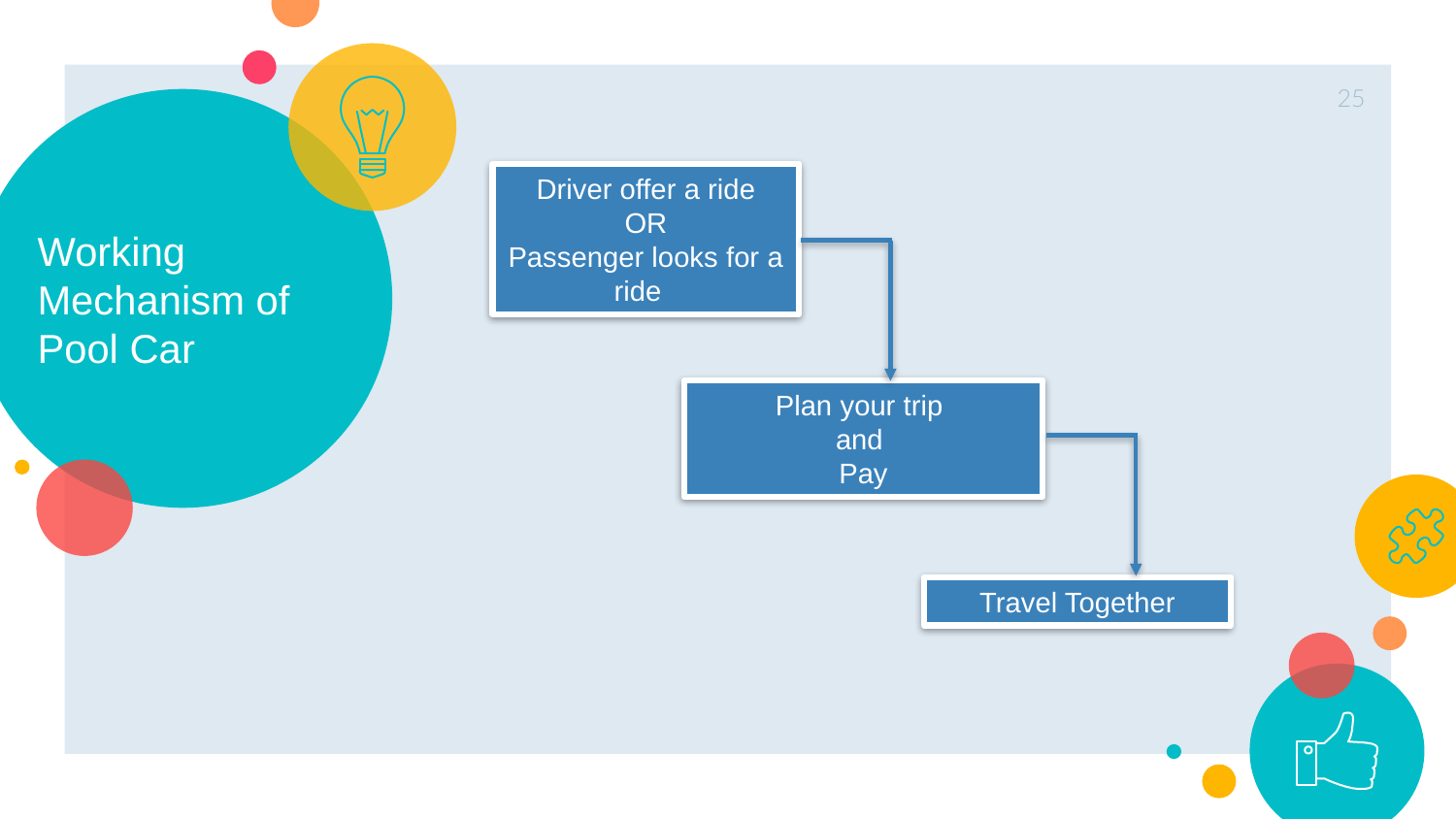

25
# Working Mechanism of Pool Car
Driver offer a ride
OR
Passenger looks for a ride
Plan your trip
and
Pay
Travel Together